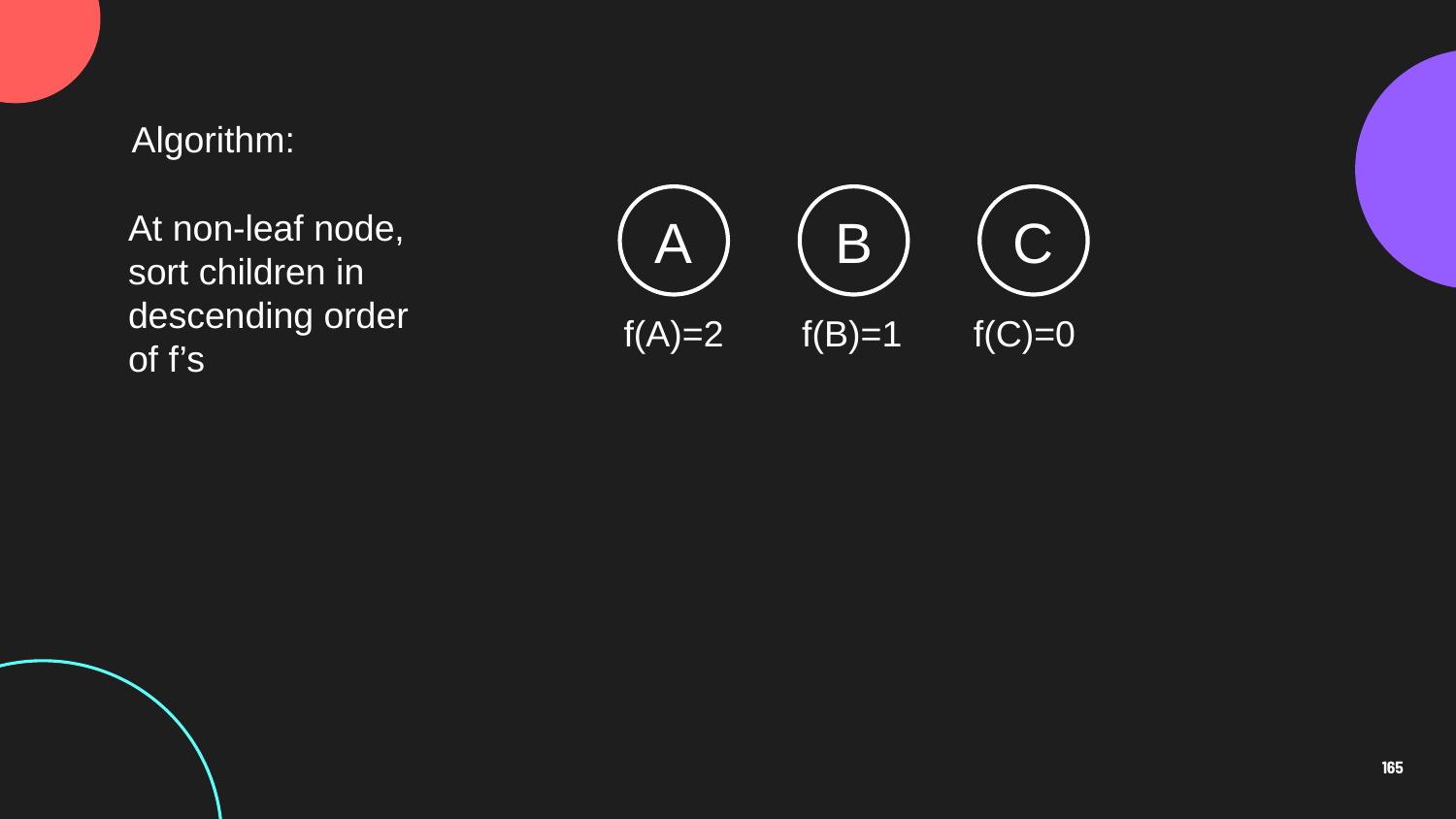

At non-leaf node, sort children in descending order of f’s
Algorithm:
A
B
C
f(A)=2
f(B)=1
f(C)=0
165